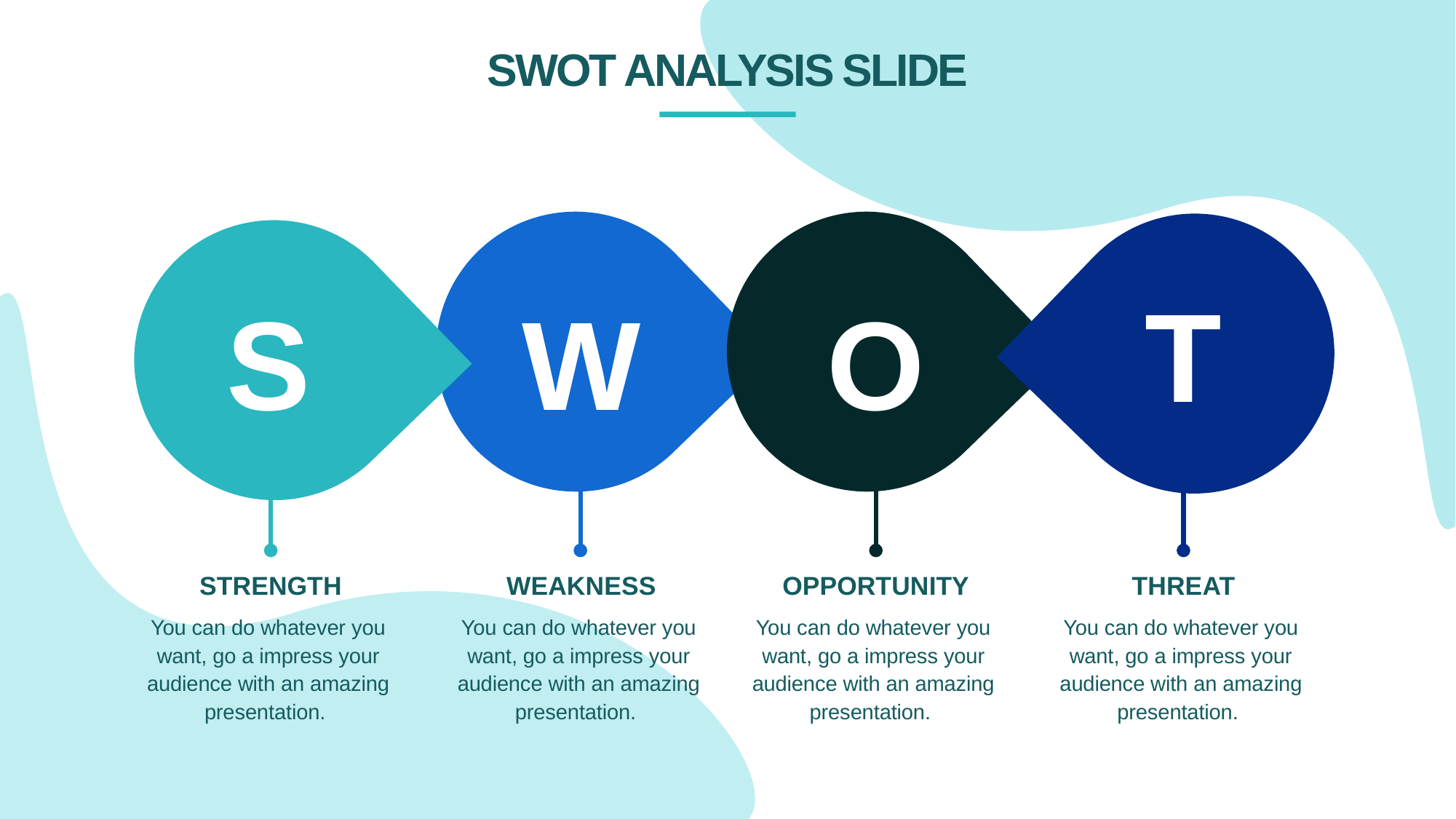

SWOT ANALYSIS SLIDE

T
S
W
O
STRENGTH
WEAKNESS
OPPORTUNITY
THREAT
You can do whatever you want, go a impress your audience with an amazing presentation.
You can do whatever you want, go a impress your audience with an amazing presentation.
You can do whatever you want, go a impress your audience with an amazing presentation.
You can do whatever you want, go a impress your audience with an amazing presentation.